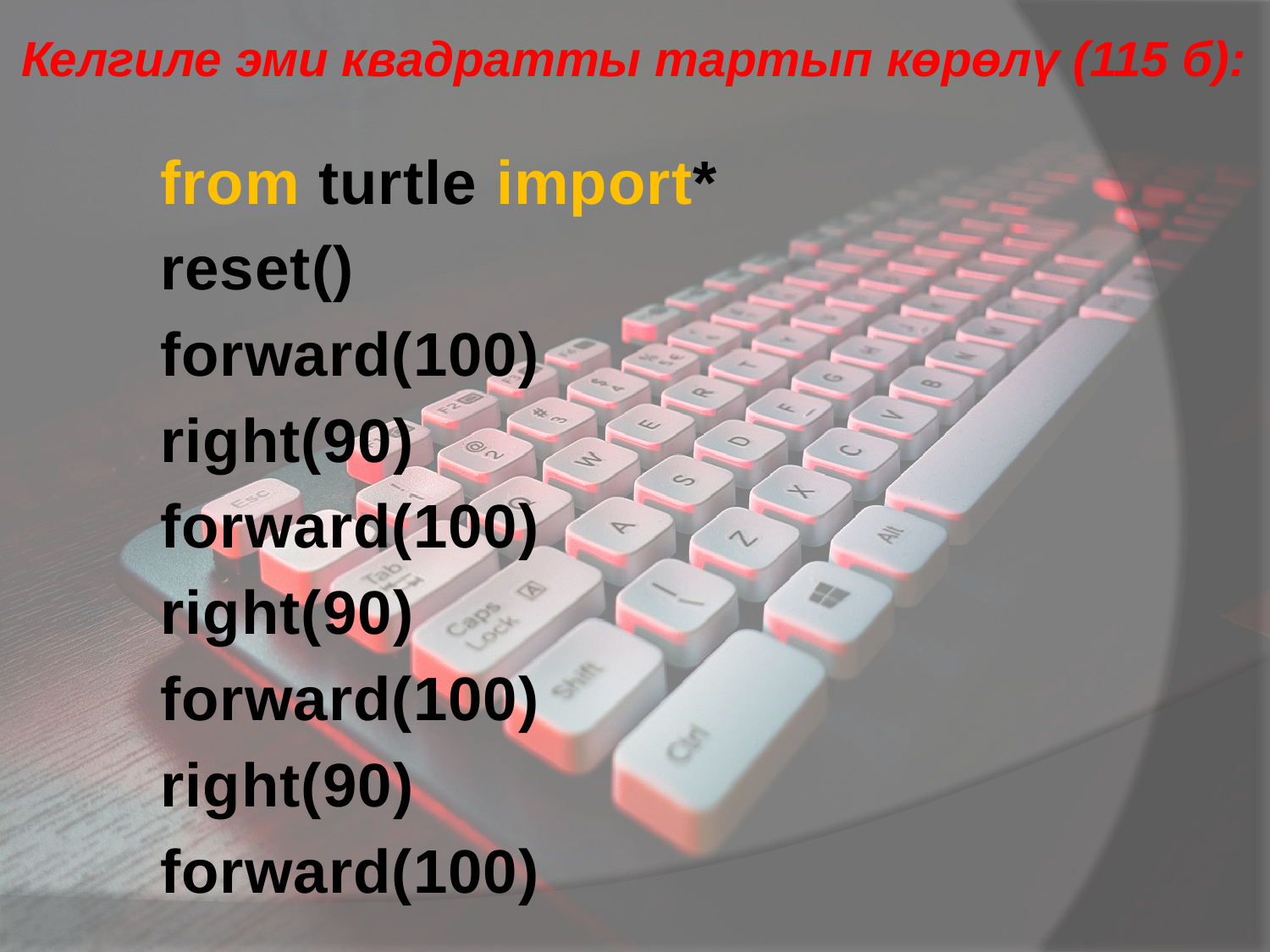

# Келгиле эми квадратты тартып көрөлү (115 б):
from turtle import*
reset()
forward(100)
right(90)
forward(100)
right(90)
forward(100)
right(90)
forward(100)